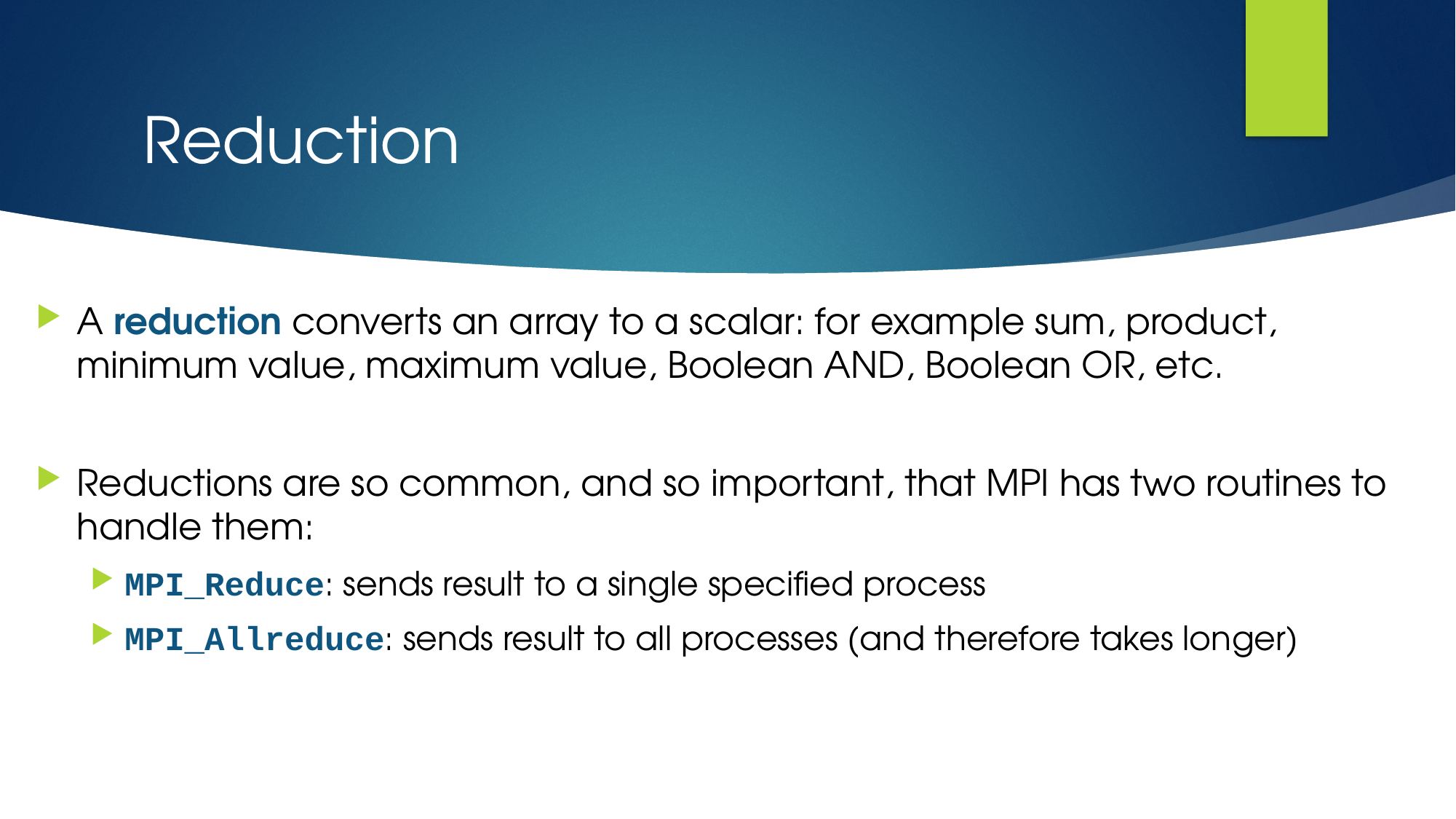

# Reduction

A reduction converts an array to a scalar: for example sum, product, minimum value, maximum value, Boolean AND, Boolean OR, etc.

Reductions are so common, and so important, that MPI has two routines to handle them:
MPI_Reduce: sends result to a single specified process
MPI_Allreduce: sends result to all processes (and therefore takes longer)